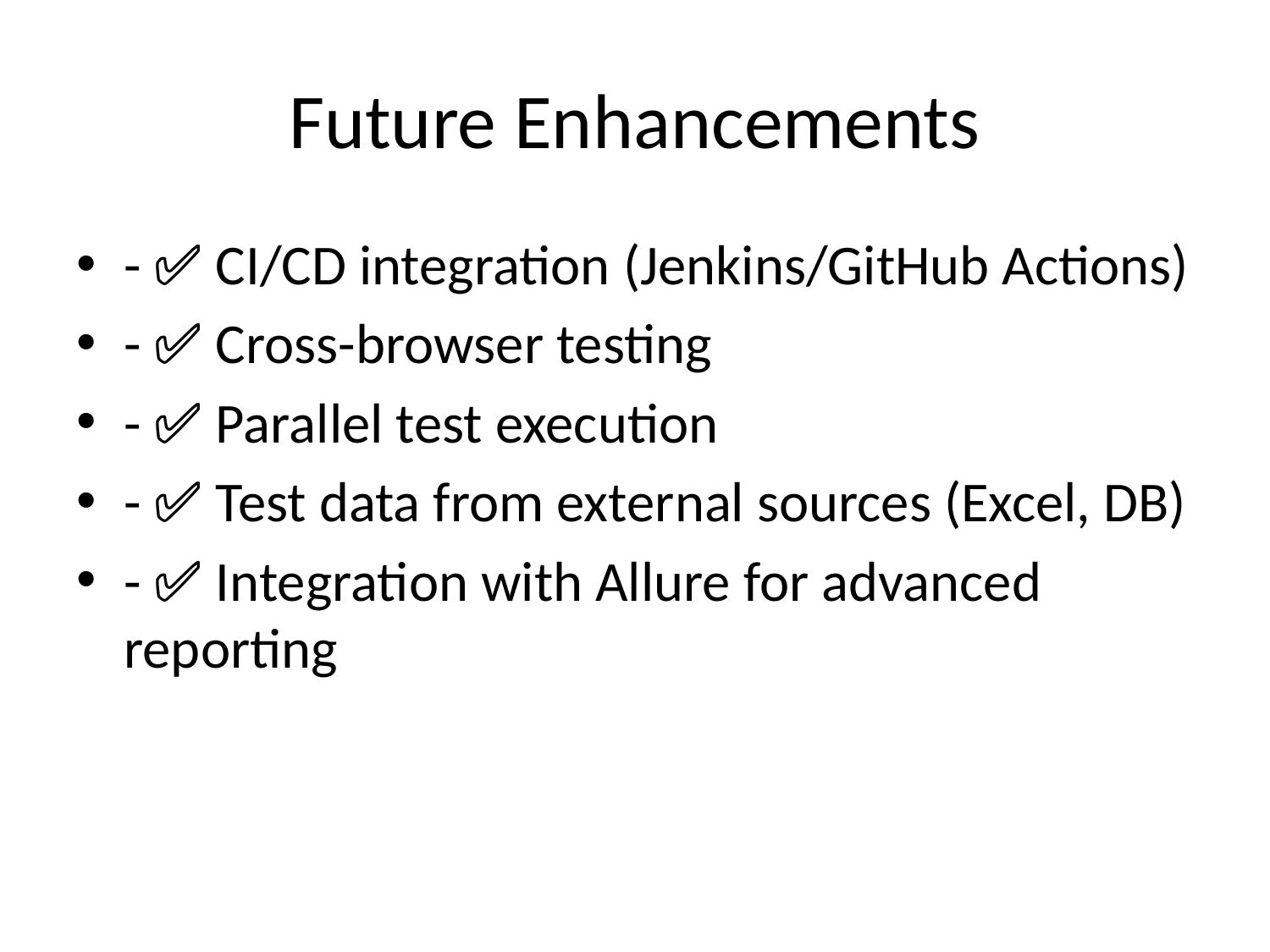

# Future Enhancements
- ✅ CI/CD integration (Jenkins/GitHub Actions)
- ✅ Cross-browser testing
- ✅ Parallel test execution
- ✅ Test data from external sources (Excel, DB)
- ✅ Integration with Allure for advanced reporting